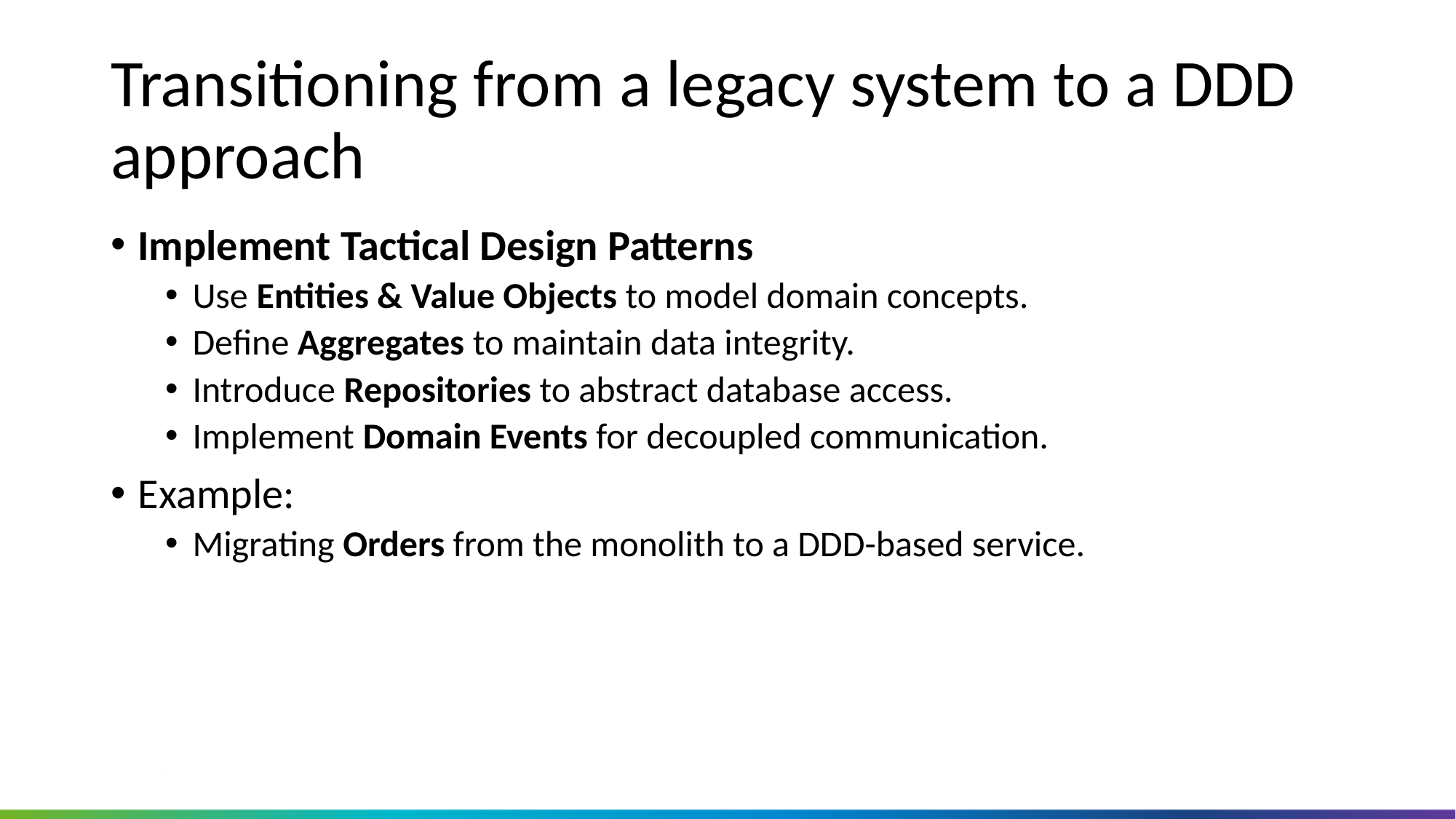

Transitioning from a legacy system to a DDD approach
Implement Tactical Design Patterns
Use Entities & Value Objects to model domain concepts.
Define Aggregates to maintain data integrity.
Introduce Repositories to abstract database access.
Implement Domain Events for decoupled communication.
Example:
Migrating Orders from the monolith to a DDD-based service.